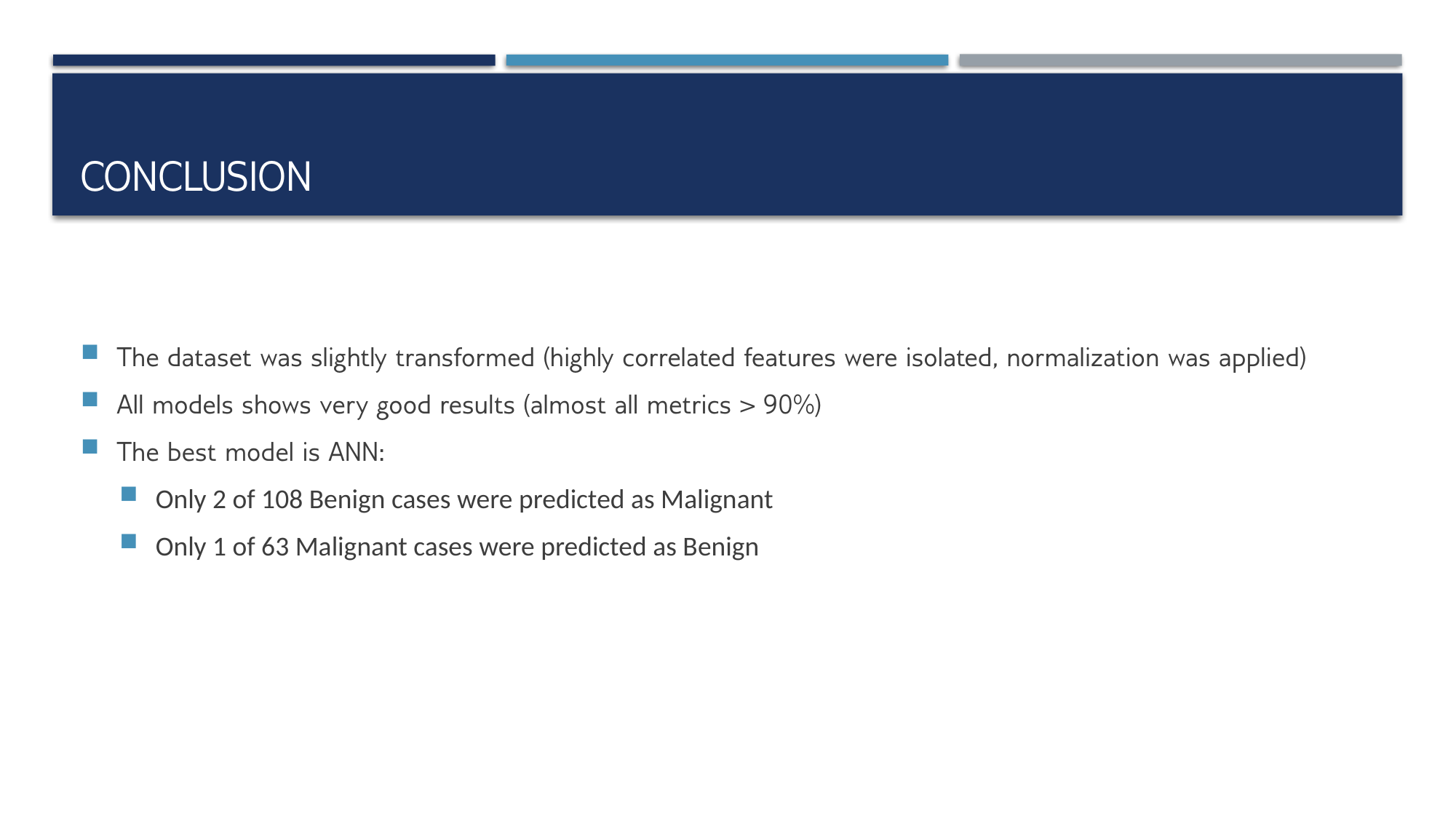

# Conclusion
The dataset was slightly transformed (highly correlated features were isolated, normalization was applied)
All models shows very good results (almost all metrics > 90%)
The best model is ANN:
Only 2 of 108 Benign cases were predicted as Malignant
Only 1 of 63 Malignant cases were predicted as Benign